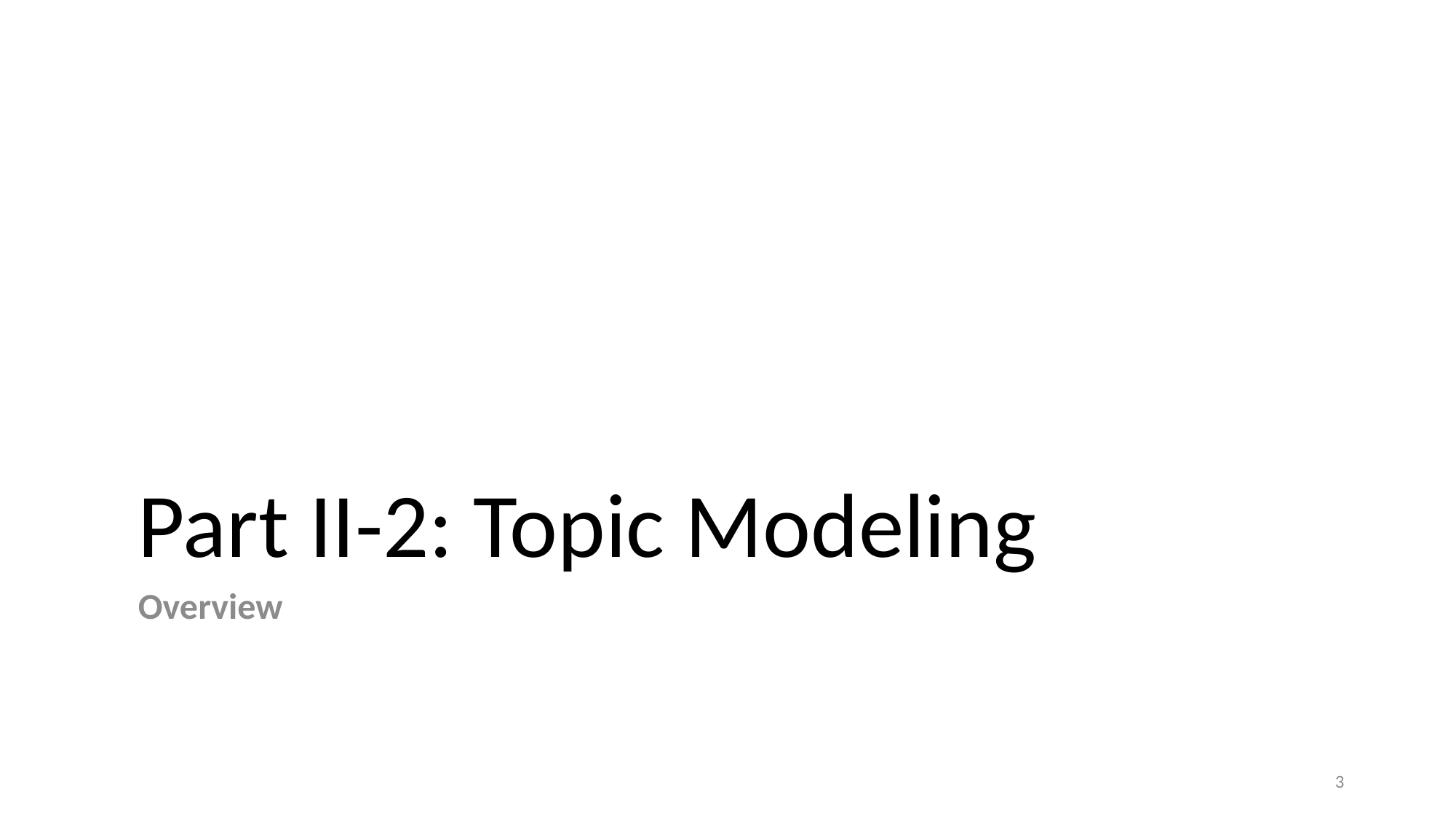

# Part II-2: Topic Modeling
Overview
3